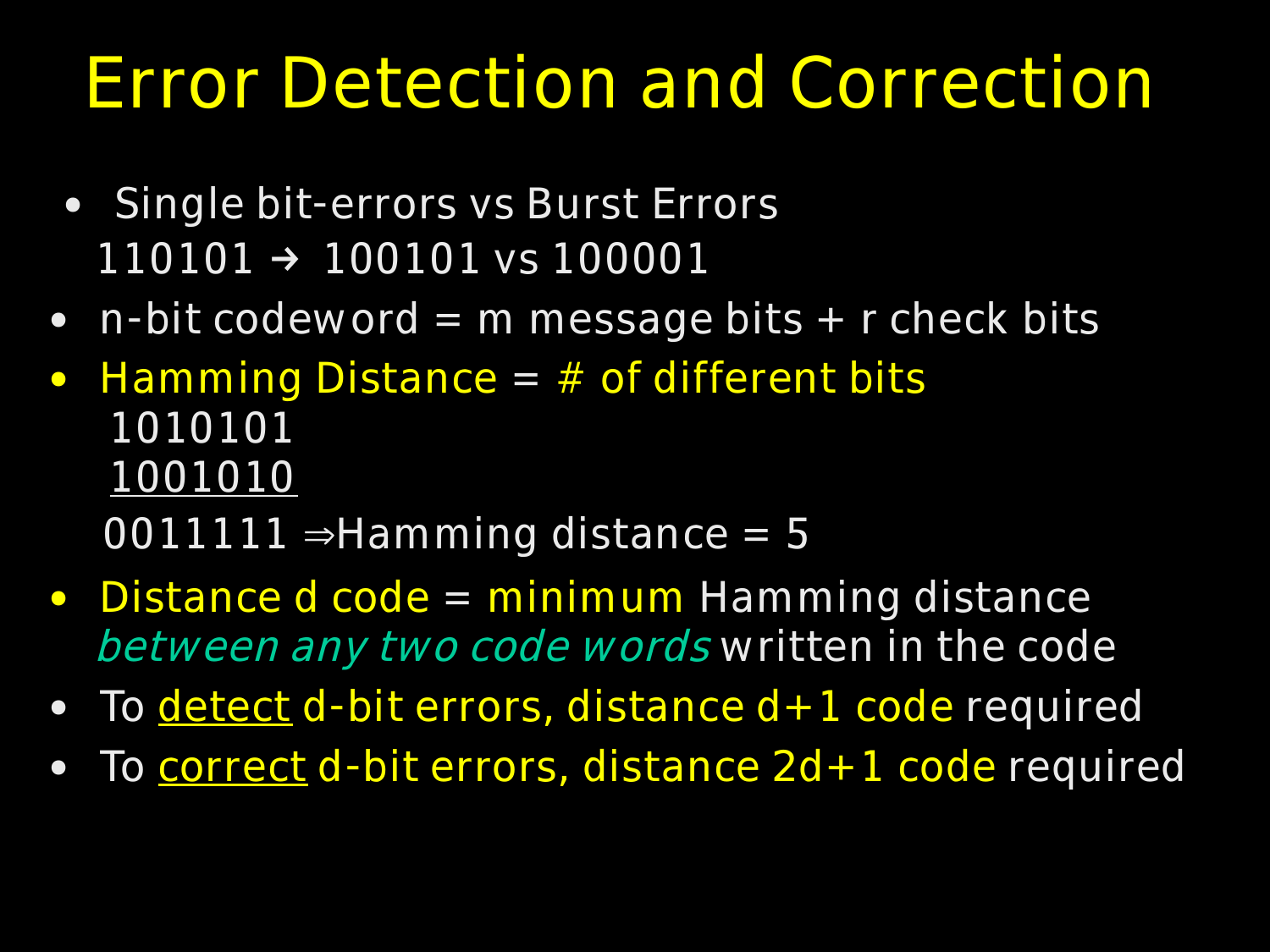

Error Detection and Correction
•   Single bit-errors vs Burst Errors
110101 →  100101 vs 100001
•   n-bit codeword = m message bits + r check bits
•   Hamming Distance = # of different bits
1010101
1001010
0011111 ⇒Hamming distance = 5
•   Distance d code = minimum Hamming distance
	between any two code words written in the code
•   To detect d-bit errors, distance d+1 code required
•   To correct d-bit errors, distance 2d+1 code required